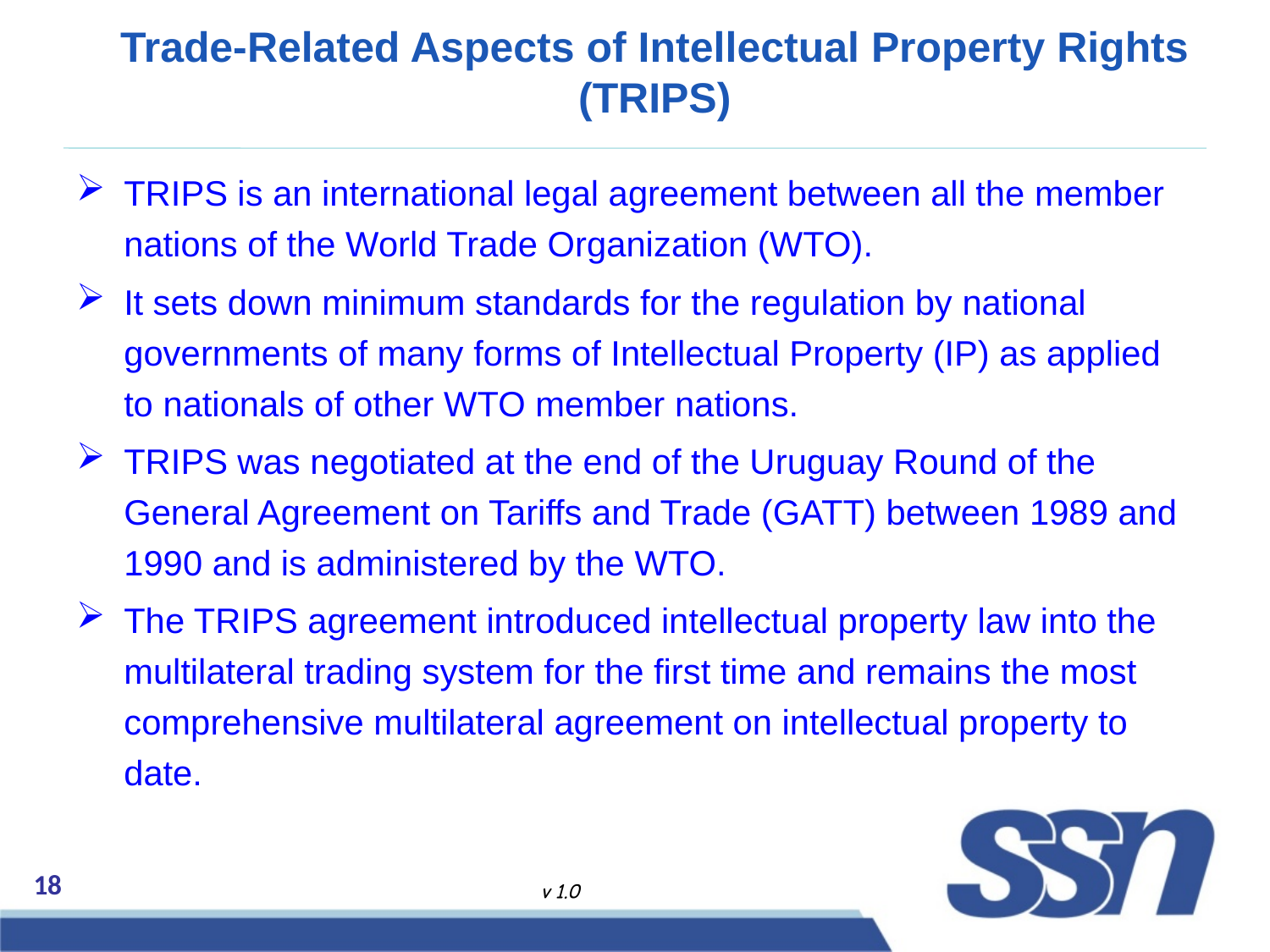

# Trade-Related Aspects of Intellectual Property Rights (TRIPS)
TRIPS is an international legal agreement between all the member nations of the World Trade Organization (WTO).
It sets down minimum standards for the regulation by national governments of many forms of Intellectual Property (IP) as applied to nationals of other WTO member nations.
TRIPS was negotiated at the end of the Uruguay Round of the General Agreement on Tariffs and Trade (GATT) between 1989 and 1990 and is administered by the WTO.
The TRIPS agreement introduced intellectual property law into the multilateral trading system for the first time and remains the most comprehensive multilateral agreement on intellectual property to date.